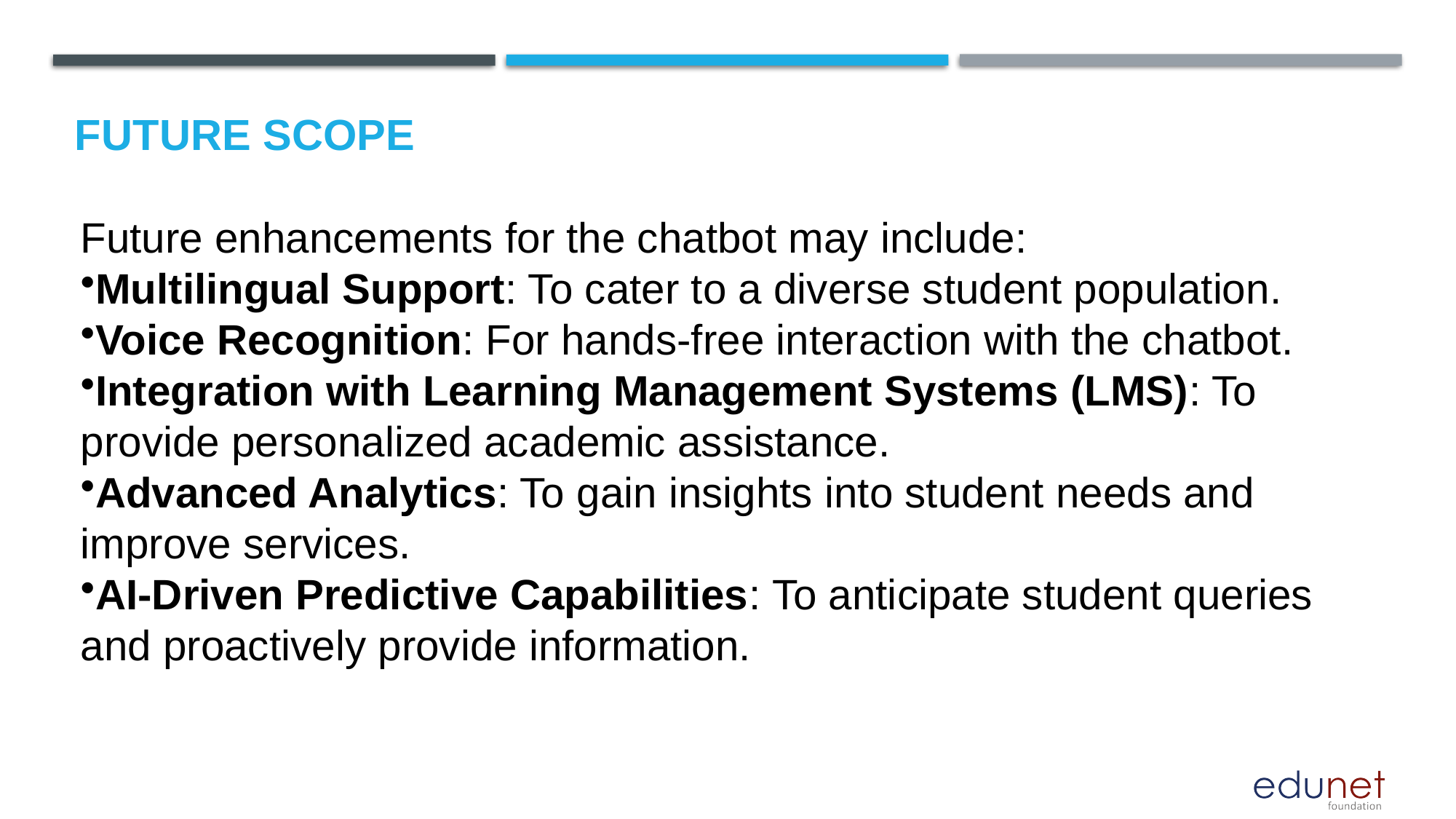

Future scope

Future enhancements for the chatbot may include:
Multilingual Support: To cater to a diverse student population.
Voice Recognition: For hands-free interaction with the chatbot.
Integration with Learning Management Systems (LMS): To provide personalized academic assistance.
Advanced Analytics: To gain insights into student needs and improve services.
AI-Driven Predictive Capabilities: To anticipate student queries and proactively provide information.